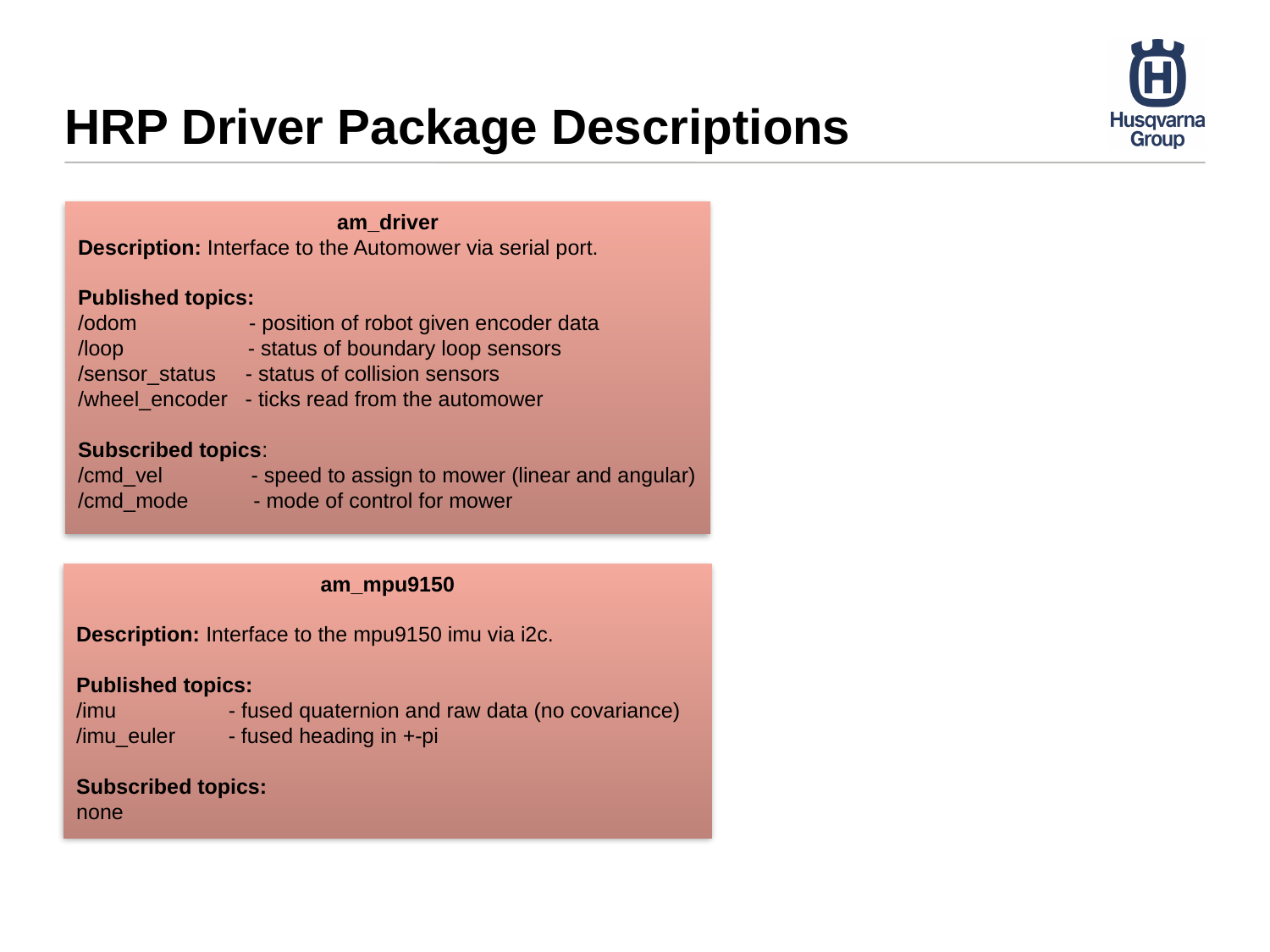

# HRP Driver Package Descriptions
am_driver
Description: Interface to the Automower via serial port.

Published topics:
/odom                   - position of robot given encoder data
/loop                     - status of boundary loop sensors
/sensor_status     - status of collision sensors
/wheel_encoder   - ticks read from the automower

Subscribed topics:
/cmd_vel               - speed to assign to mower (linear and angular)
/cmd_mode           - mode of control for mower
am_mpu9150

Description: Interface to the mpu9150 imu via i2c.

Published topics:
/imu                   - fused quaternion and raw data (no covariance)
/imu_euler         - fused heading in +-pi

Subscribed topics:
none